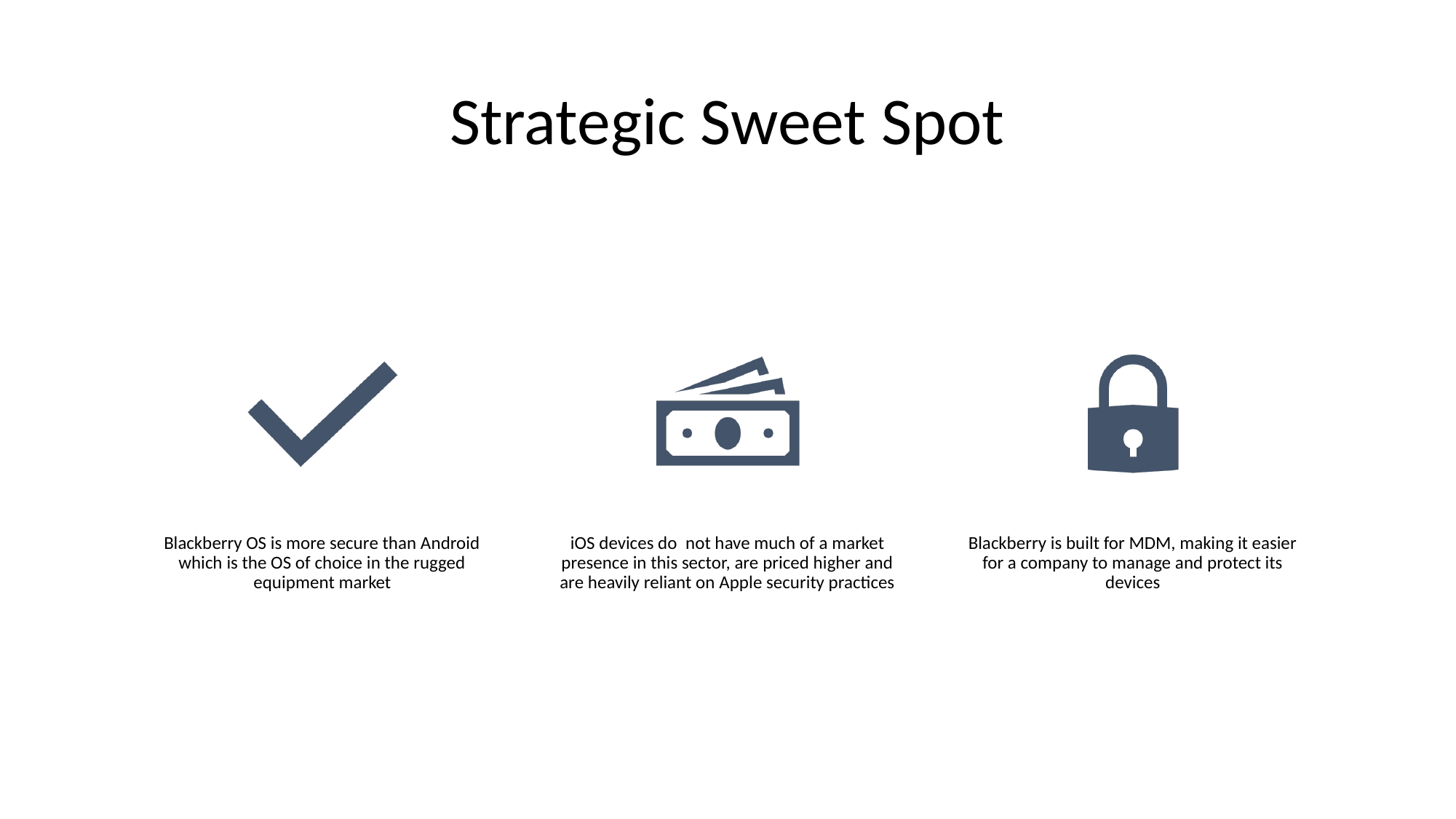

# Strategic Sweet Spot
Blackberry OS is more secure than Android which is the OS of choice in the rugged equipment market
iOS devices do  not have much of a market presence in this sector, are priced higher and are heavily reliant on Apple security practices
Blackberry is built for MDM, making it easier for a company to manage and protect its devices